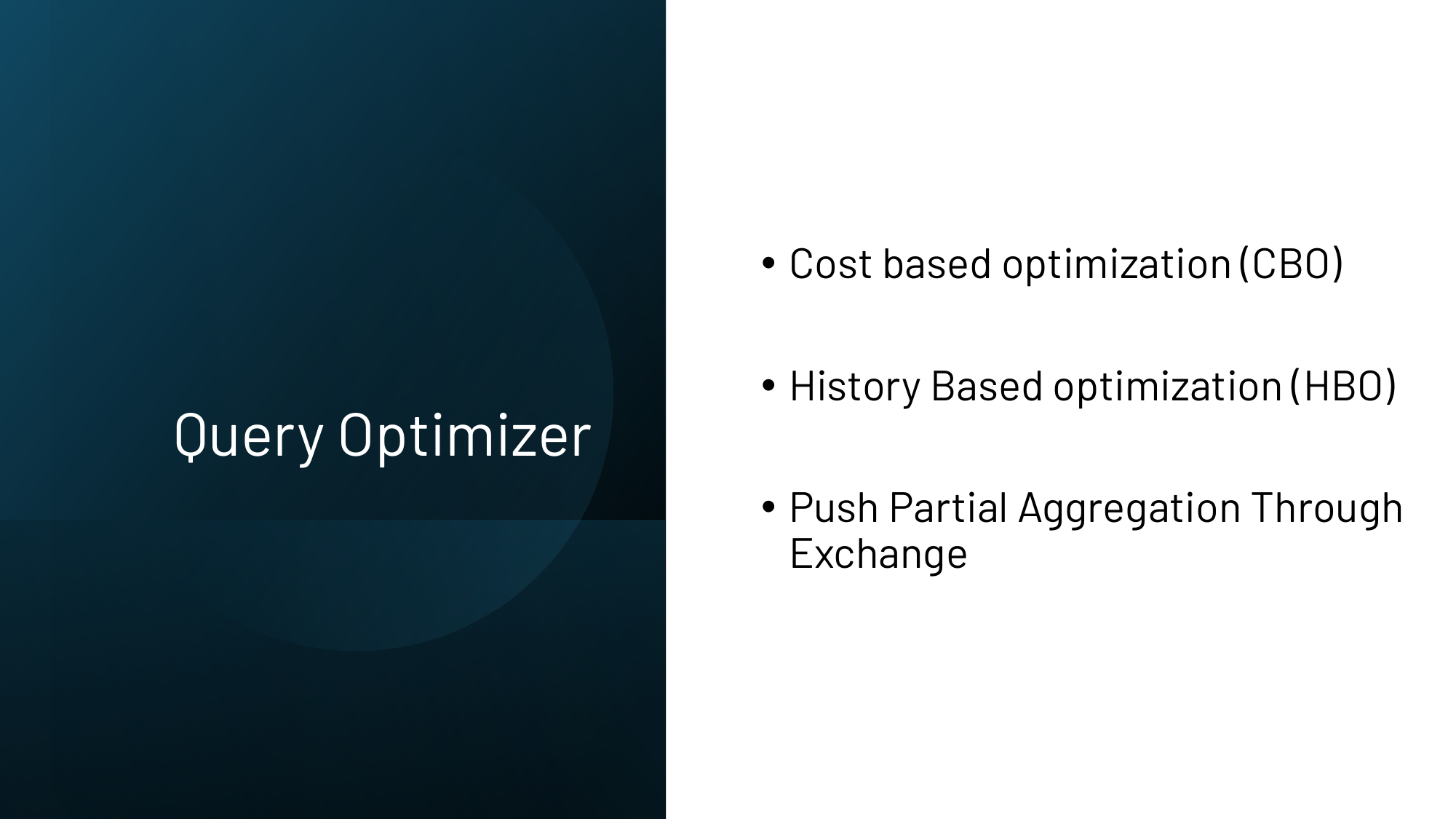

# Query Optimizer
Cost based optimization (CBO)

History Based optimization (HBO)

Push Partial Aggregation Through Exchange